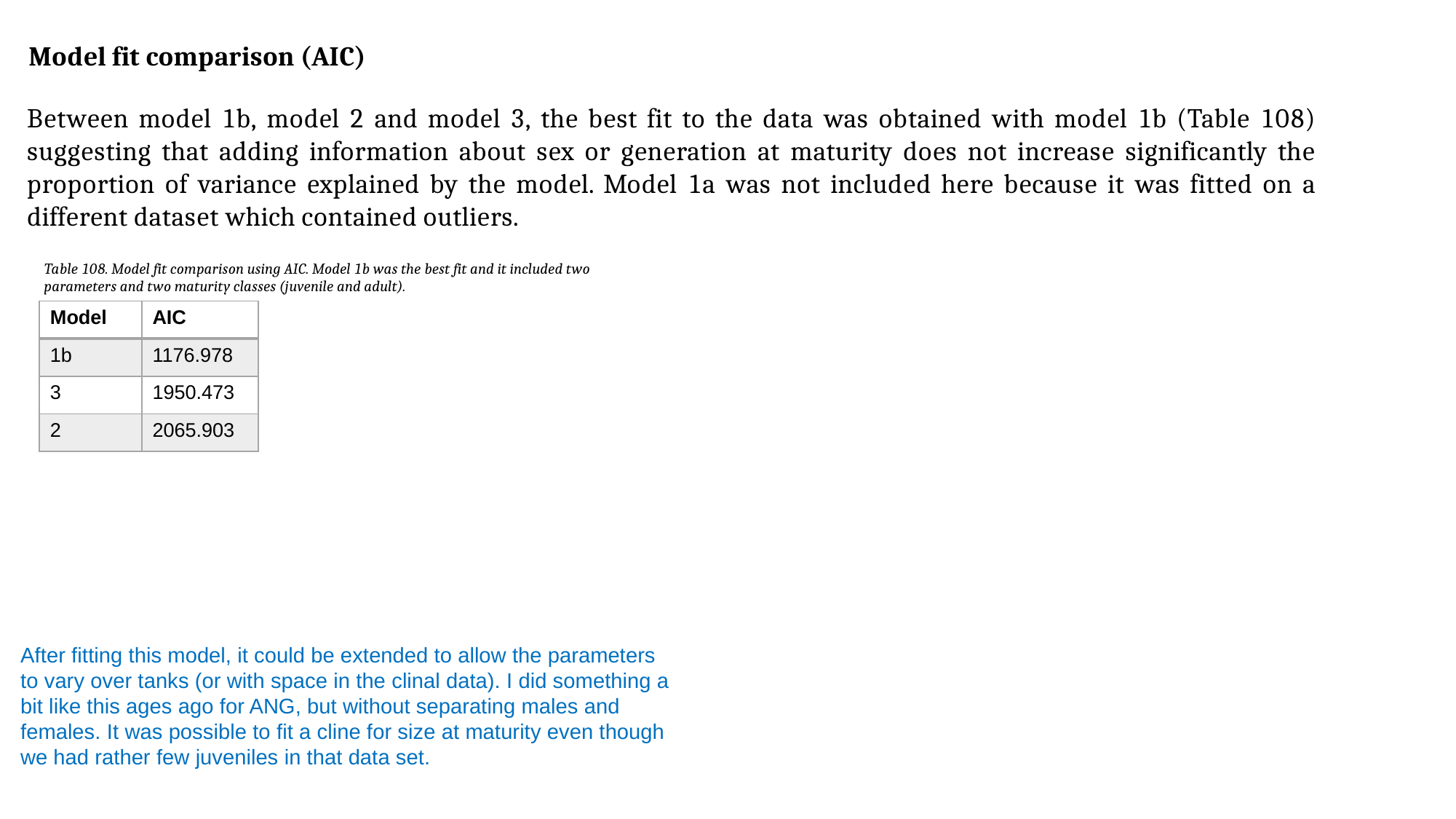

Model fit comparison (AIC)
Between model 1b, model 2 and model 3, the best fit to the data was obtained with model 1b (Table 108) suggesting that adding information about sex or generation at maturity does not increase significantly the proportion of variance explained by the model. Model 1a was not included here because it was fitted on a different dataset which contained outliers.
Table 108. Model fit comparison using AIC. Model 1b was the best fit and it included two parameters and two maturity classes (juvenile and adult).
| Model | AIC |
| --- | --- |
| 1b | 1176.978 |
| 3 | 1950.473 |
| 2 | 2065.903 |
After fitting this model, it could be extended to allow the parameters to vary over tanks (or with space in the clinal data). I did something a bit like this ages ago for ANG, but without separating males and females. It was possible to fit a cline for size at maturity even though we had rather few juveniles in that data set.